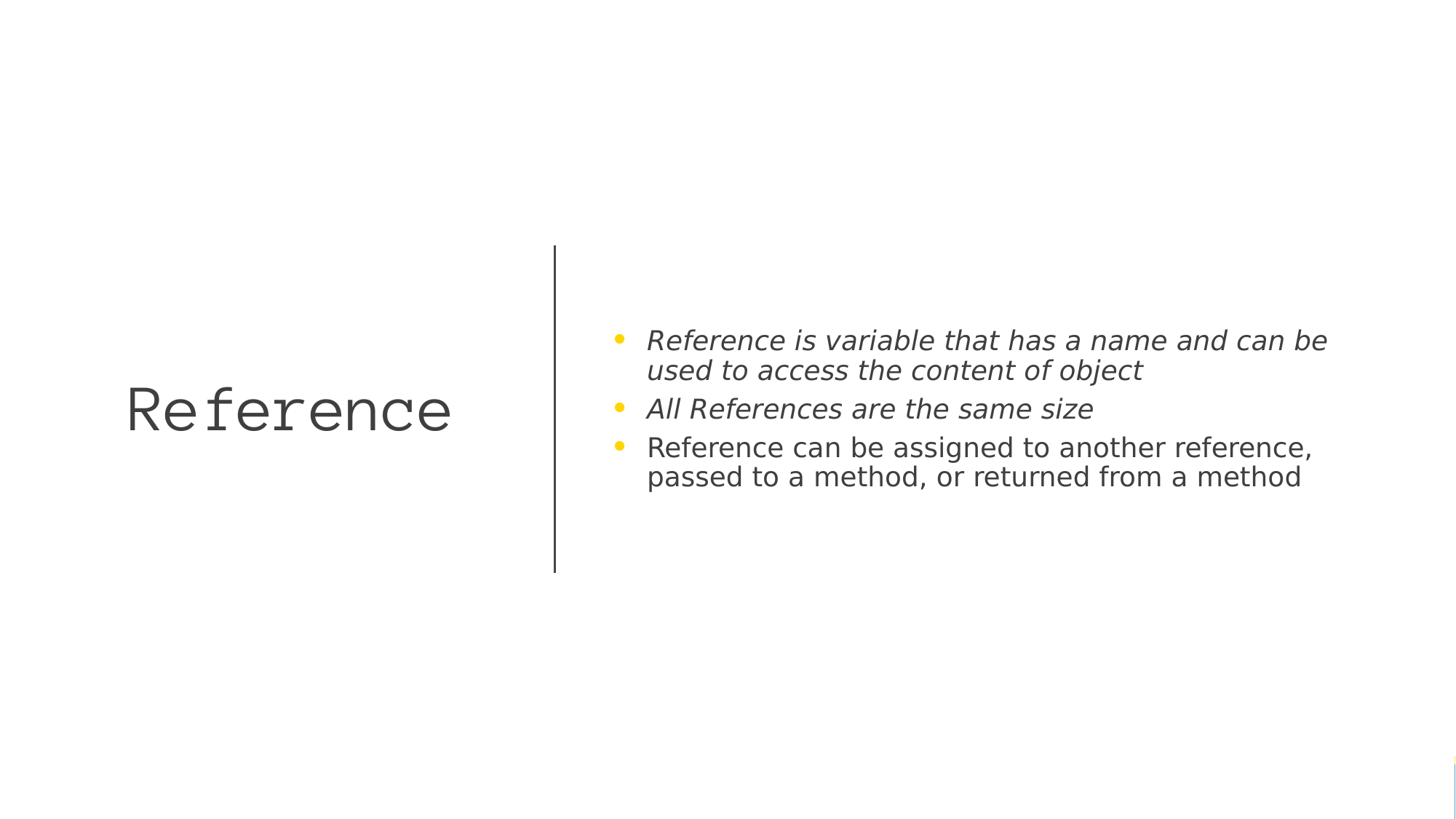

Reference is variable that has a name and can be used to access the content of object
All References are the same size
Reference can be assigned to another reference, passed to a method, or returned from a method
# Reference